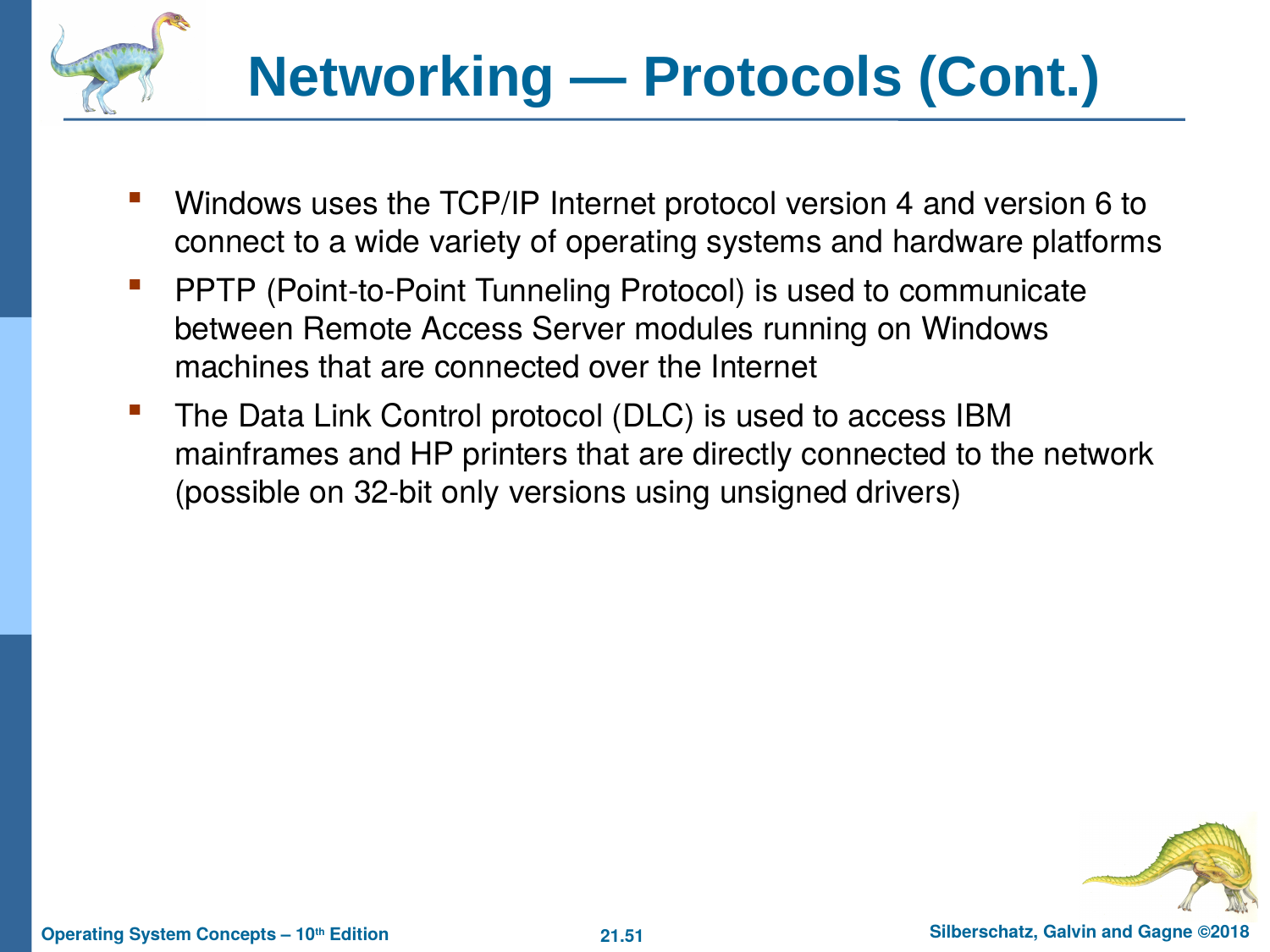

# Networking — Protocols (Cont.)
Windows uses the TCP/IP Internet protocol version 4 and version 6 to connect to a wide variety of operating systems and hardware platforms
PPTP (Point-to-Point Tunneling Protocol) is used to communicate between Remote Access Server modules running on Windows machines that are connected over the Internet
The Data Link Control protocol (DLC) is used to access IBM mainframes and HP printers that are directly connected to the network (possible on 32-bit only versions using unsigned drivers)